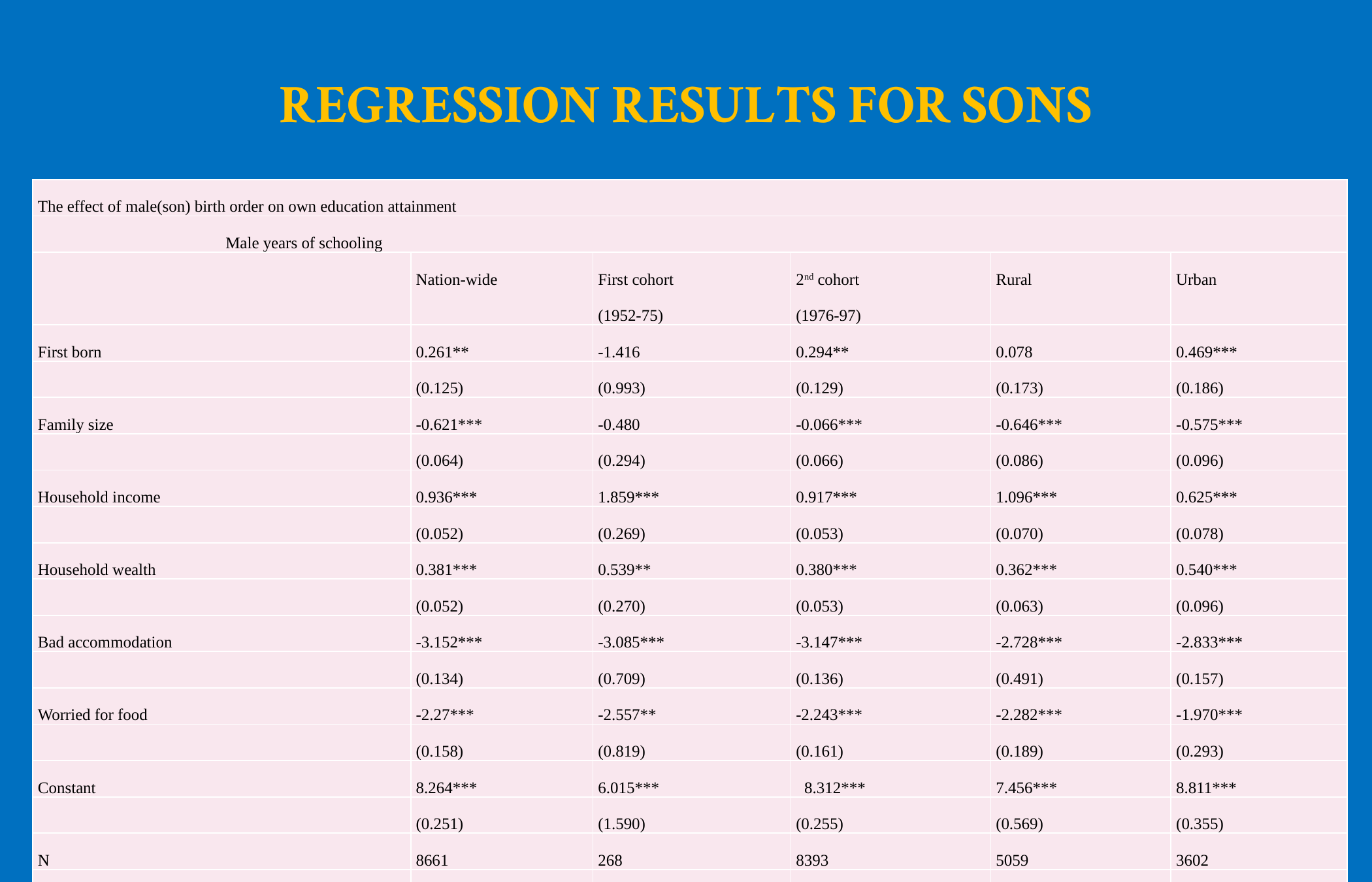

# REGRESSION RESULTS FOR SONS
| The effect of male(son) birth order on own education attainment |  |  |  |  |  |
| --- | --- | --- | --- | --- | --- |
| Male years of schooling |  |  |  |  |  |
|  | Nation-wide | First cohort (1952-75) | 2nd cohort (1976-97) | Rural | Urban |
| First born | 0.261\*\* | -1.416 | 0.294\*\* | 0.078 | 0.469\*\*\* |
|  | (0.125) | (0.993) | (0.129) | (0.173) | (0.186) |
| Family size | -0.621\*\*\* | -0.480 | -0.066\*\*\* | -0.646\*\*\* | -0.575\*\*\* |
|  | (0.064) | (0.294) | (0.066) | (0.086) | (0.096) |
| Household income | 0.936\*\*\* | 1.859\*\*\* | 0.917\*\*\* | 1.096\*\*\* | 0.625\*\*\* |
|  | (0.052) | (0.269) | (0.053) | (0.070) | (0.078) |
| Household wealth | 0.381\*\*\* | 0.539\*\* | 0.380\*\*\* | 0.362\*\*\* | 0.540\*\*\* |
|  | (0.052) | (0.270) | (0.053) | (0.063) | (0.096) |
| Bad accommodation | -3.152\*\*\* | -3.085\*\*\* | -3.147\*\*\* | -2.728\*\*\* | -2.833\*\*\* |
|  | (0.134) | (0.709) | (0.136) | (0.491) | (0.157) |
| Worried for food | -2.27\*\*\* | -2.557\*\* | -2.243\*\*\* | -2.282\*\*\* | -1.970\*\*\* |
|  | (0.158) | (0.819) | (0.161) | (0.189) | (0.293) |
| Constant | 8.264\*\*\* | 6.015\*\*\* | 8.312\*\*\* | 7.456\*\*\* | 8.811\*\*\* |
|  | (0.251) | (1.590) | (0.255) | (0.569) | (0.355) |
| N | 8661 | 268 | 8393 | 5059 | 3602 |
| R2-adj | 0.15 | 0.30 | 0.14 | 0.09 | 0.14 |